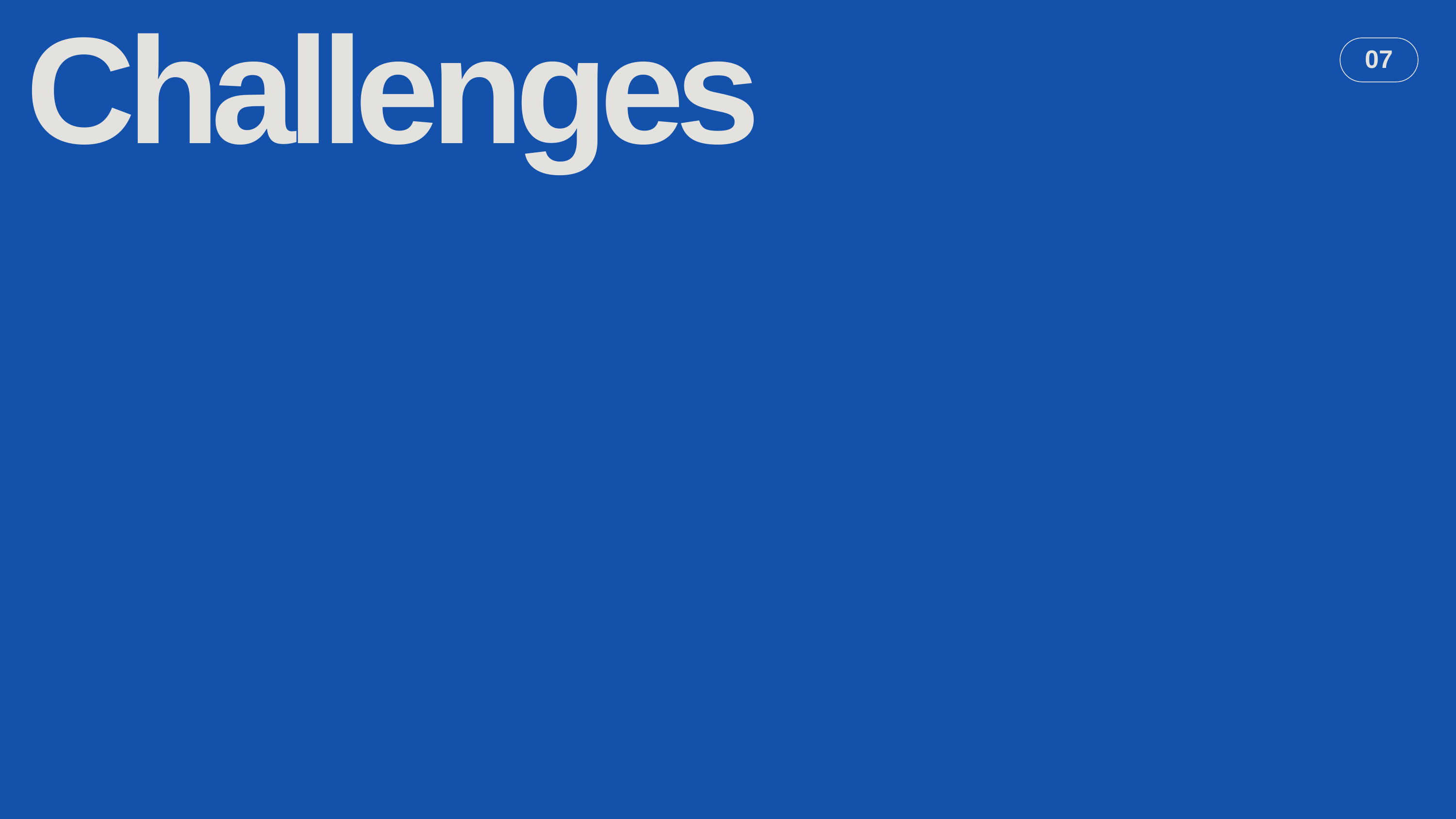

Challenges
07
Shifting from hardcoded to live database content
Large model sizes (Ollama download pains)
Handling API errors & edge cases